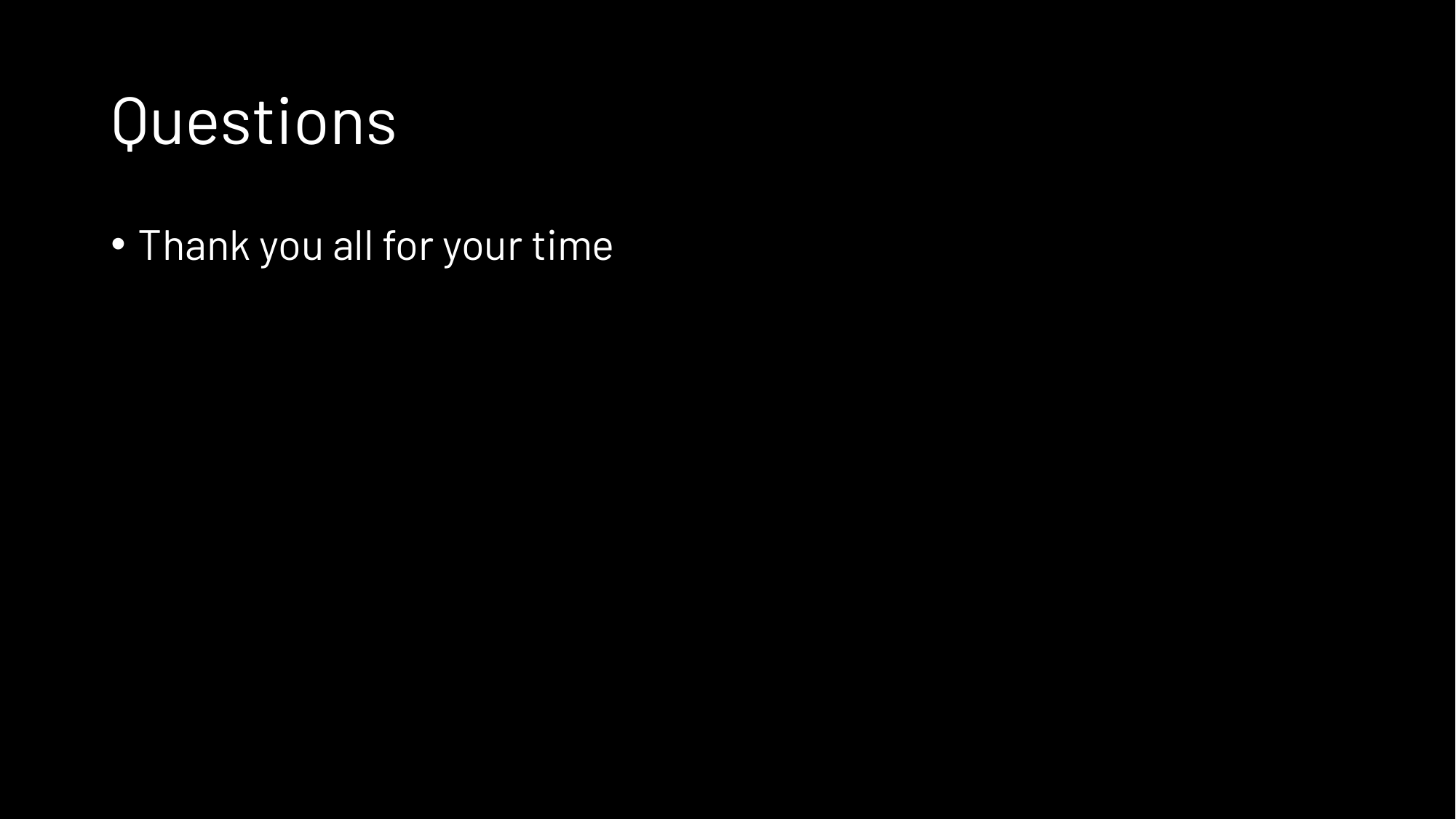

# Questions
Thank you all for your time